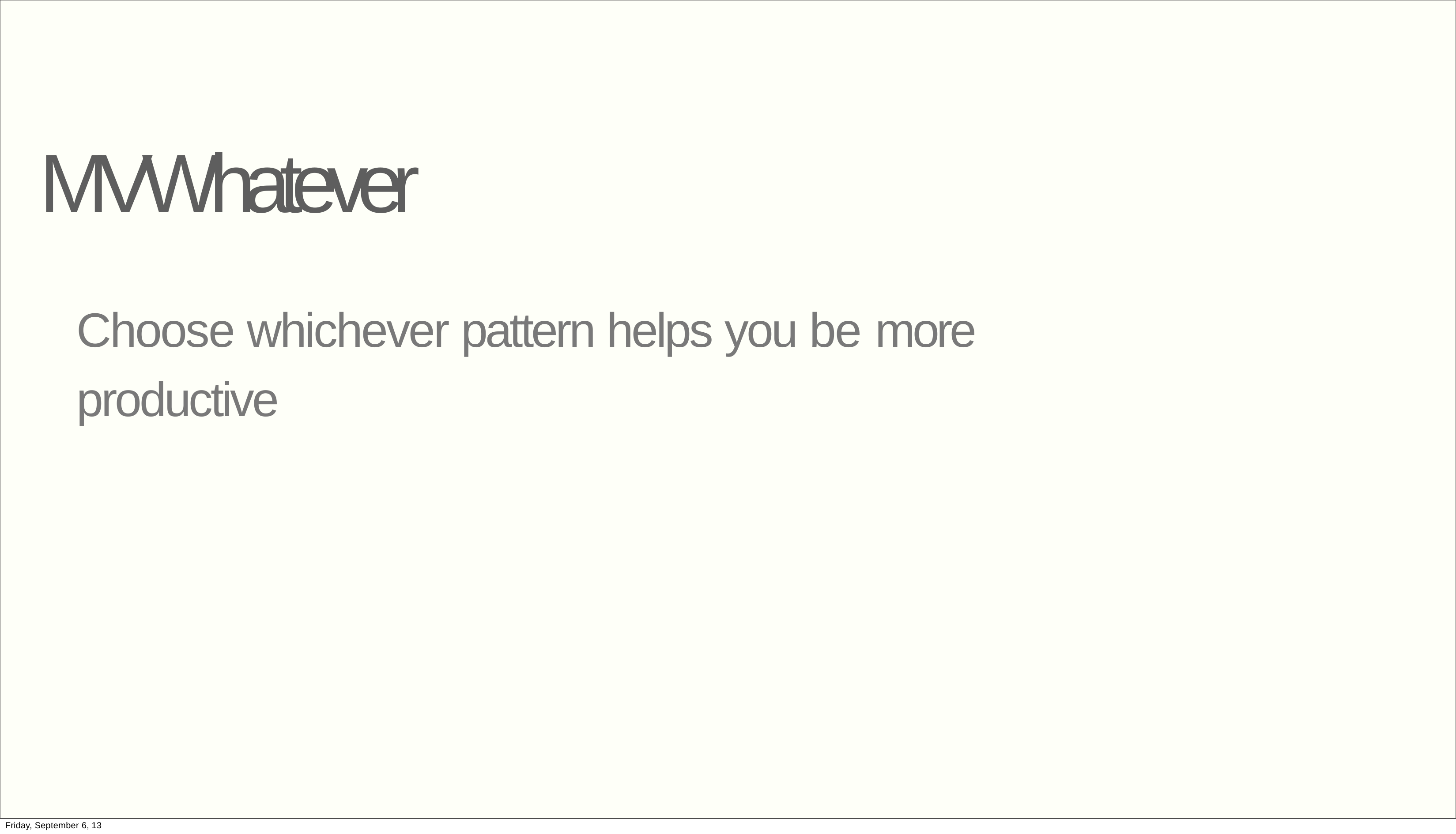

# MVWhatever
Choose whichever pattern helps you be more  productive
Friday, September 6, 13